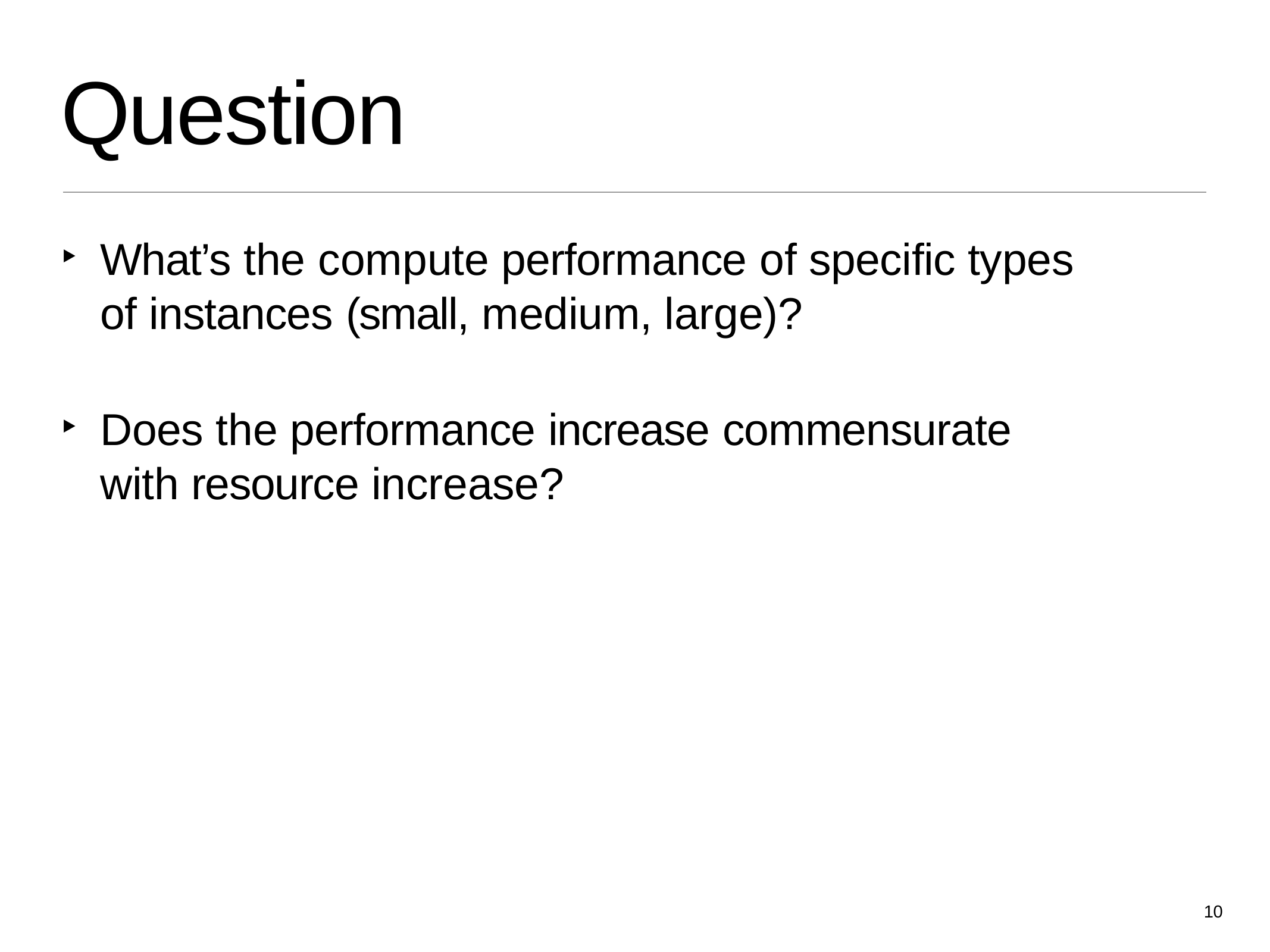

# Question
What’s the compute performance of specific types of instances (small, medium, large)?

Does the performance increase commensurate with resource increase?
10